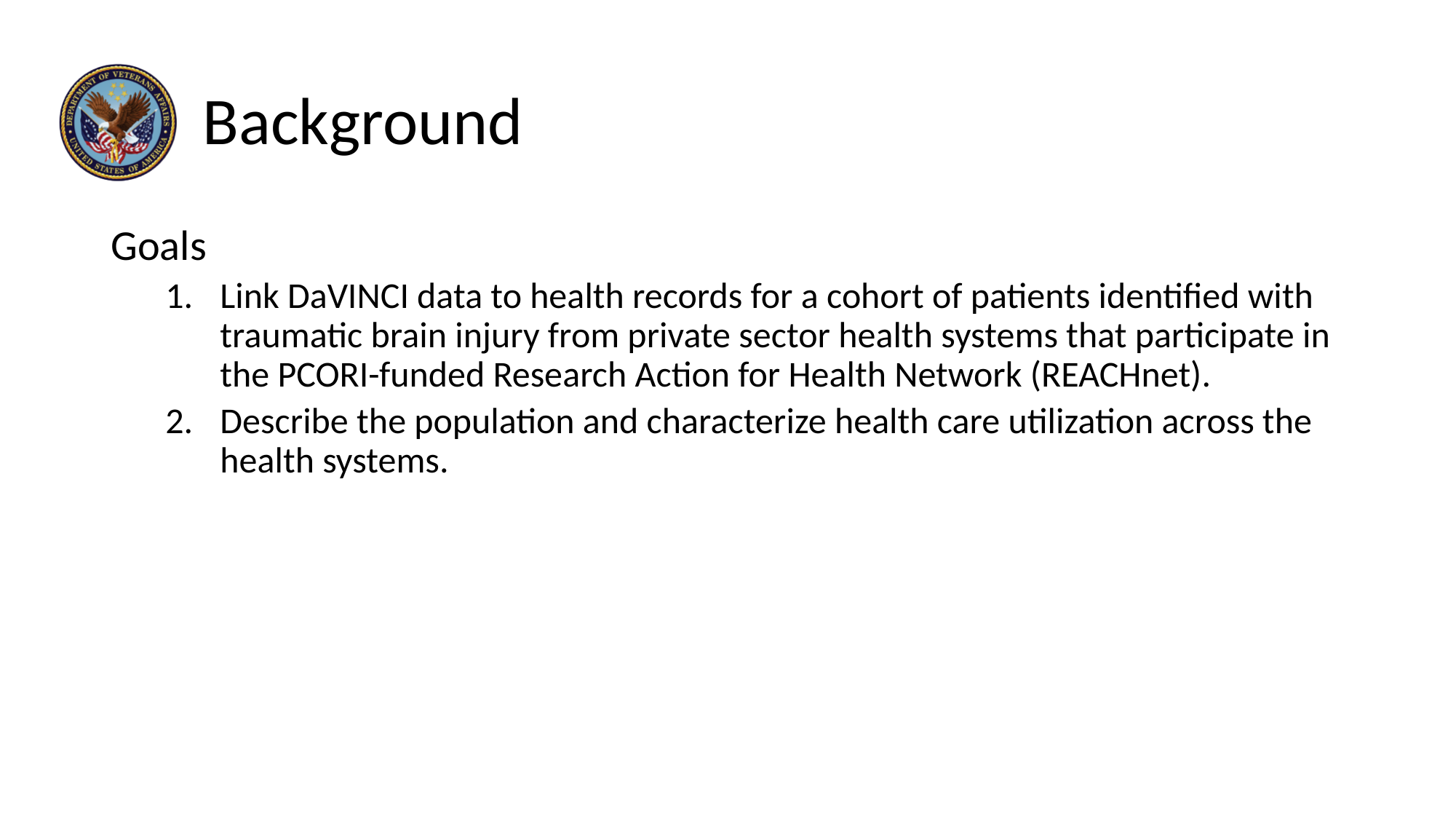

# Background
Goals
Link DaVINCI data to health records for a cohort of patients identified with traumatic brain injury from private sector health systems that participate in the PCORI-funded Research Action for Health Network (REACHnet).
Describe the population and characterize health care utilization across the health systems.